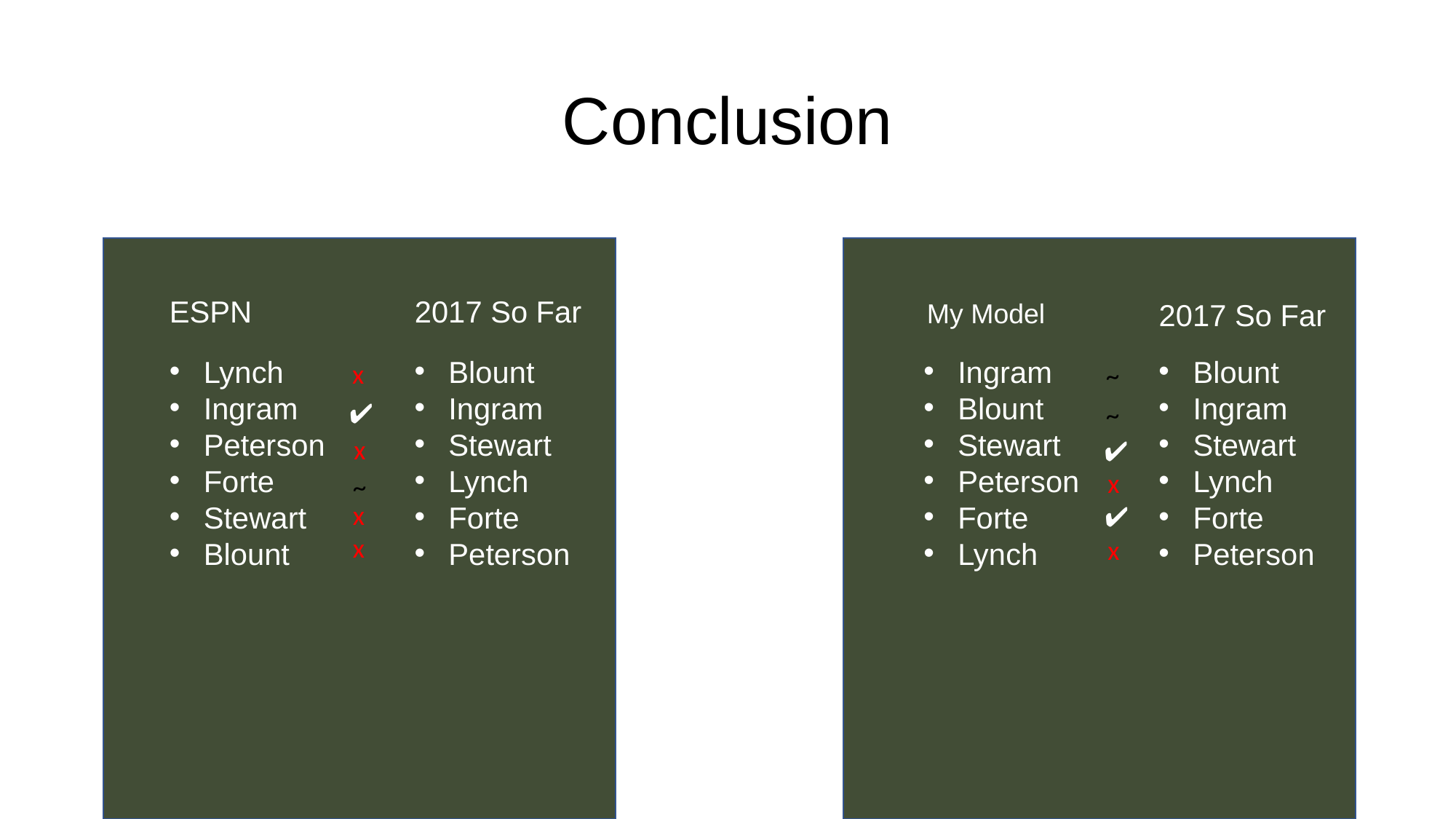

# Conclusion

ESPN
2017 So Far
My Model
2017 So Far
Lynch
Ingram
Peterson
Forte
Stewart
Blount
Blount
Ingram
Stewart
Lynch
Forte
Peterson
Ingram
Blount
Stewart
Peterson
Forte
Lynch
Blount
Ingram
Stewart
Lynch
Forte
Peterson
x
~
✔️
~
x
✔️
x
~
x
✔️
x
x